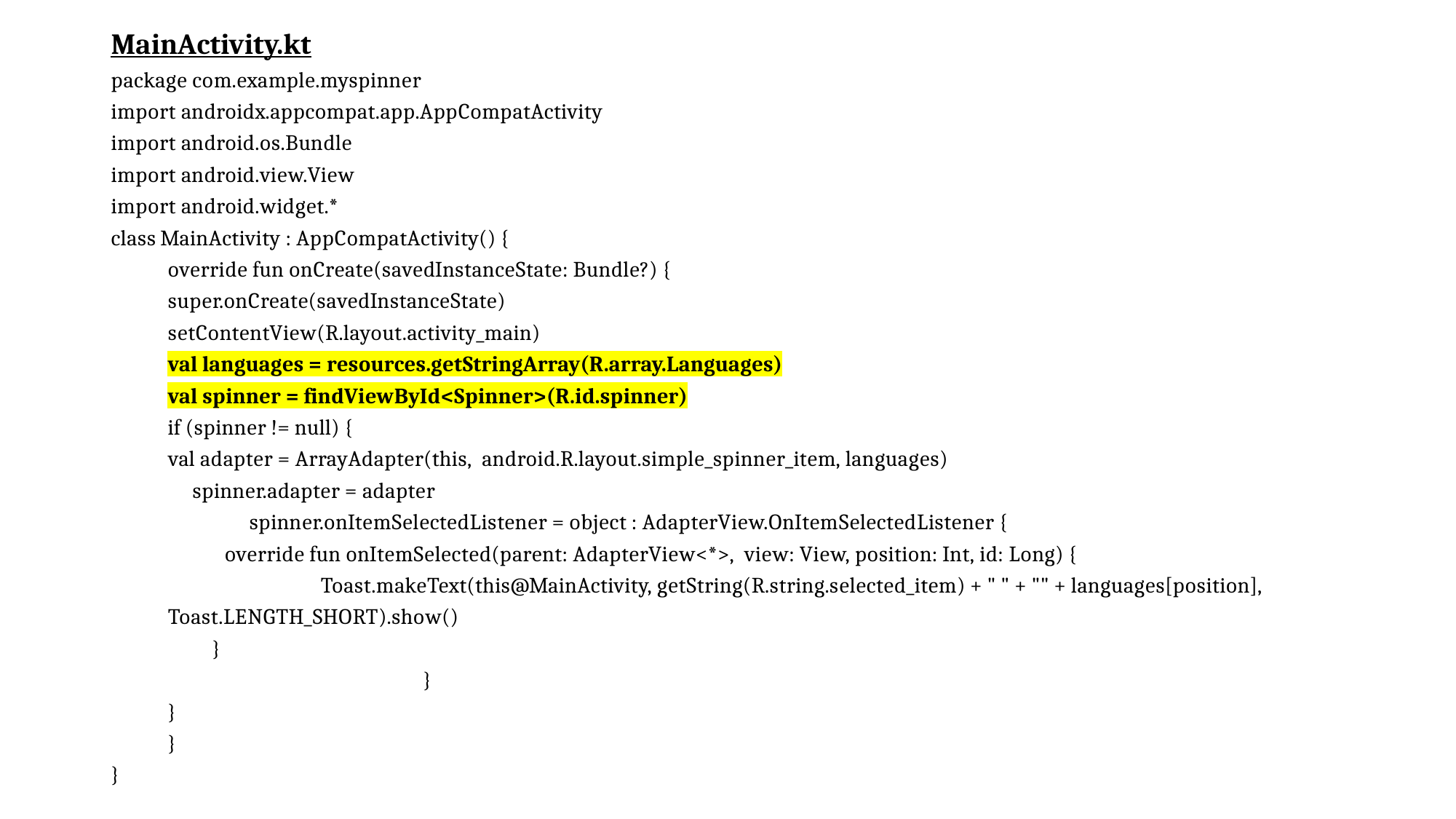

MainActivity.kt
package com.example.myspinner
import androidx.appcompat.app.AppCompatActivity
import android.os.Bundle
import android.view.View
import android.widget.*
class MainActivity : AppCompatActivity() {
     	override fun onCreate(savedInstanceState: Bundle?) {
		super.onCreate(savedInstanceState)
		setContentView(R.layout.activity_main)
		val languages = resources.getStringArray(R.array.Languages)
		val spinner = findViewById<Spinner>(R.id.spinner)
		if (spinner != null) {
			val adapter = ArrayAdapter(this,  android.R.layout.simple_spinner_item, languages)
			     spinner.adapter = adapter
		     	     spinner.onItemSelectedListener = object : AdapterView.OnItemSelectedListener {
	          			override fun onItemSelected(parent: AdapterView<*>,  view: View, position: Int, id: Long) {
	                    			        Toast.makeText(this@MainActivity, getString(R.string.selected_item) + " " + "" + languages[position],
					Toast.LENGTH_SHORT).show()
				         }
		                                                    }
		}
	}
}